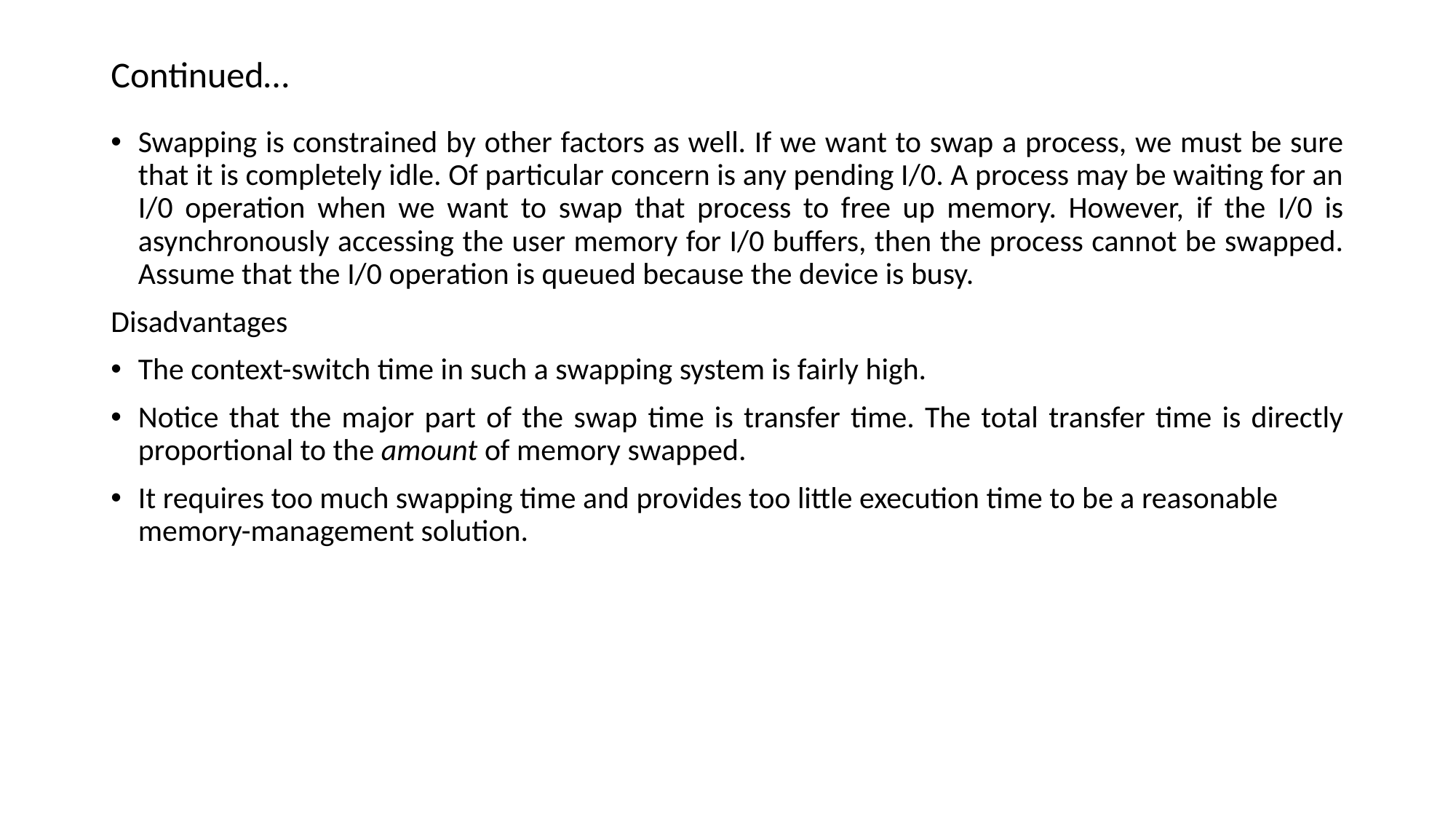

# Continued…
Swapping is constrained by other factors as well. If we want to swap a process, we must be sure that it is completely idle. Of particular concern is any pending I/0. A process may be waiting for an I/0 operation when we want to swap that process to free up memory. However, if the I/0 is asynchronously accessing the user memory for I/0 buffers, then the process cannot be swapped. Assume that the I/0 operation is queued because the device is busy.
Disadvantages
The context-switch time in such a swapping system is fairly high.
Notice that the major part of the swap time is transfer time. The total transfer time is directly proportional to the amount of memory swapped.
It requires too much swapping time and provides too little execution time to be a reasonable memory-management solution.